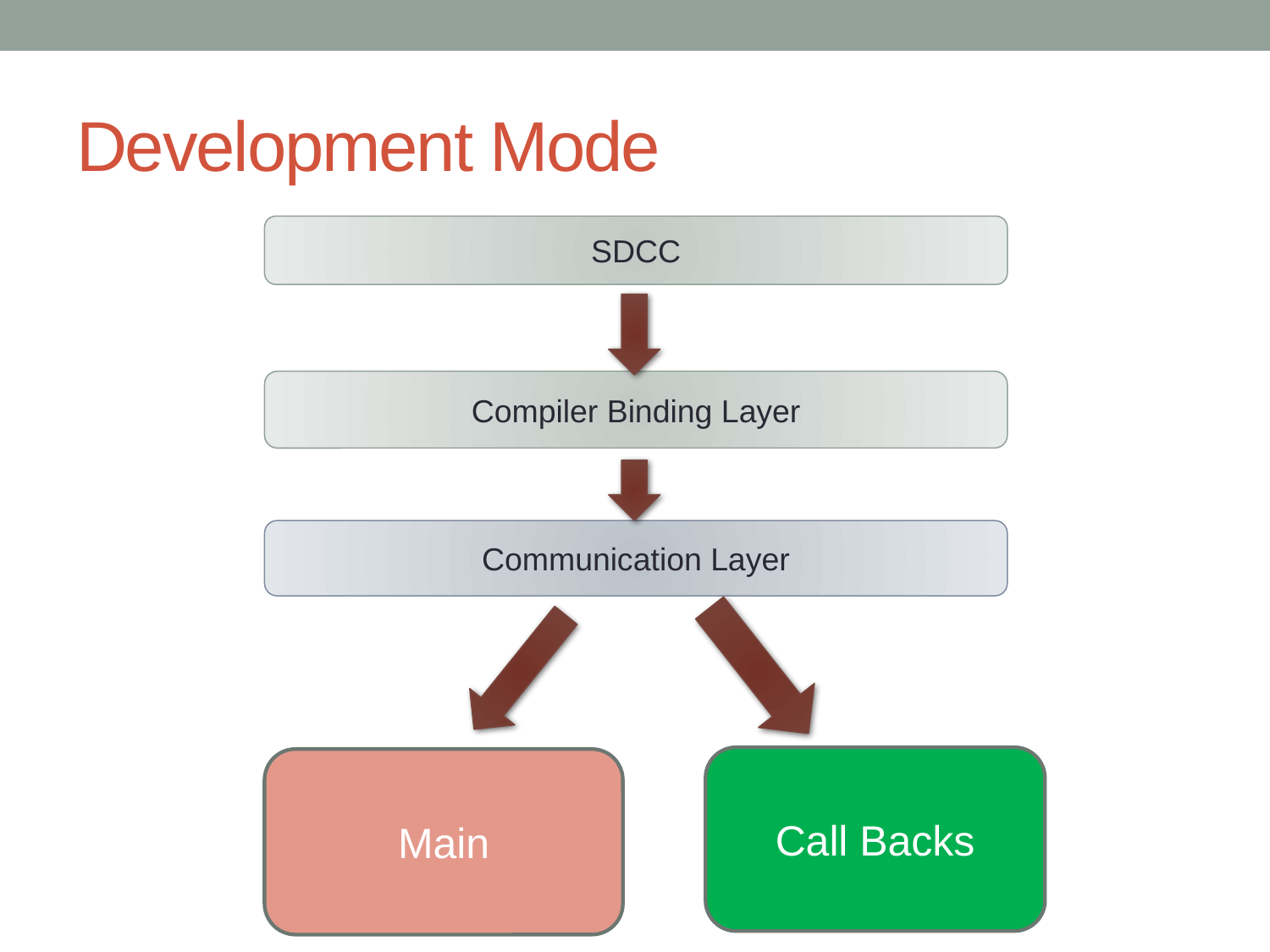

# Development Mode
SDCC

Compiler Binding Layer

Communication Layer

Call Backs
Main